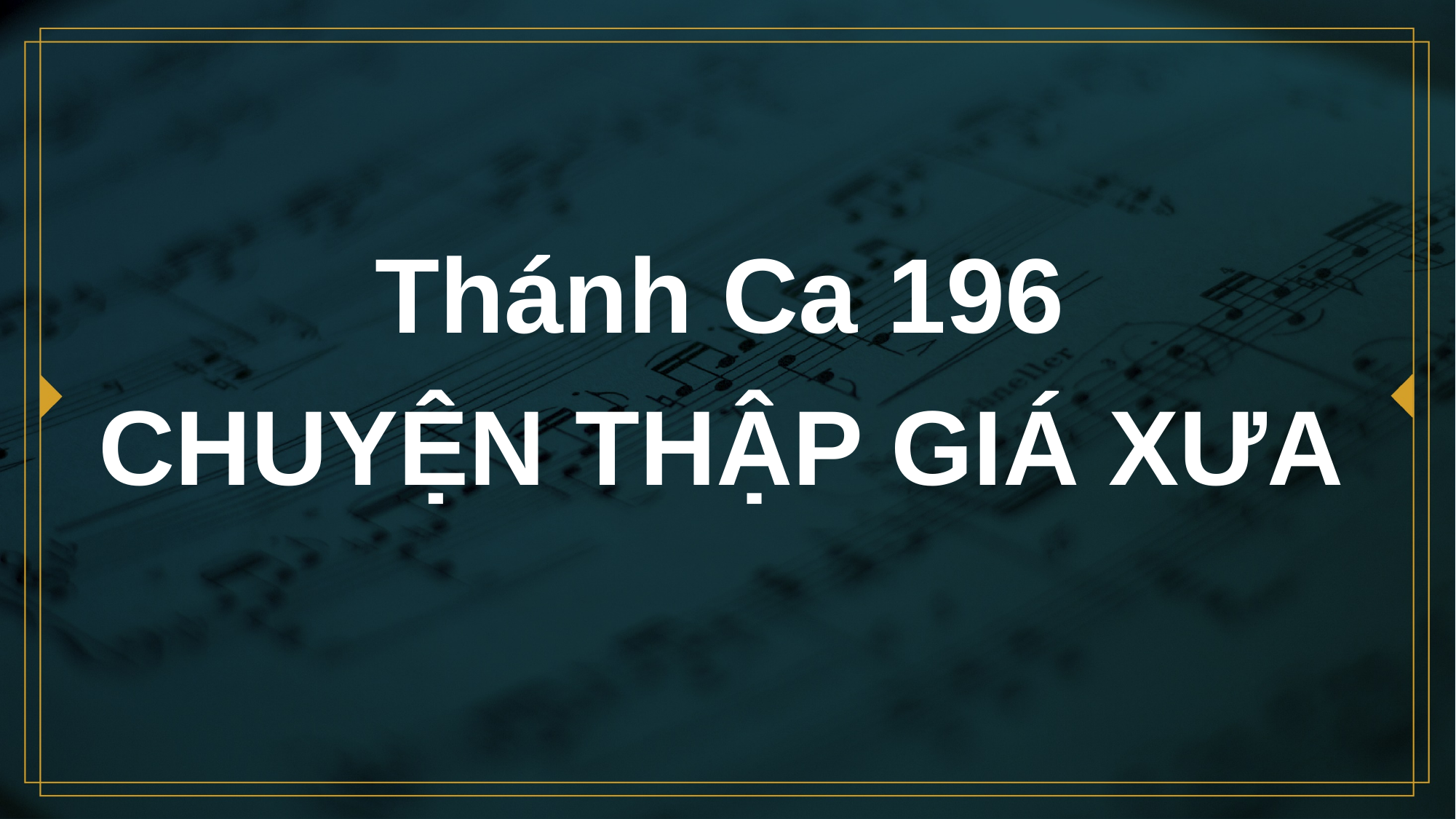

# Thánh Ca 196 CHUYỆN THẬP GIÁ XƯA